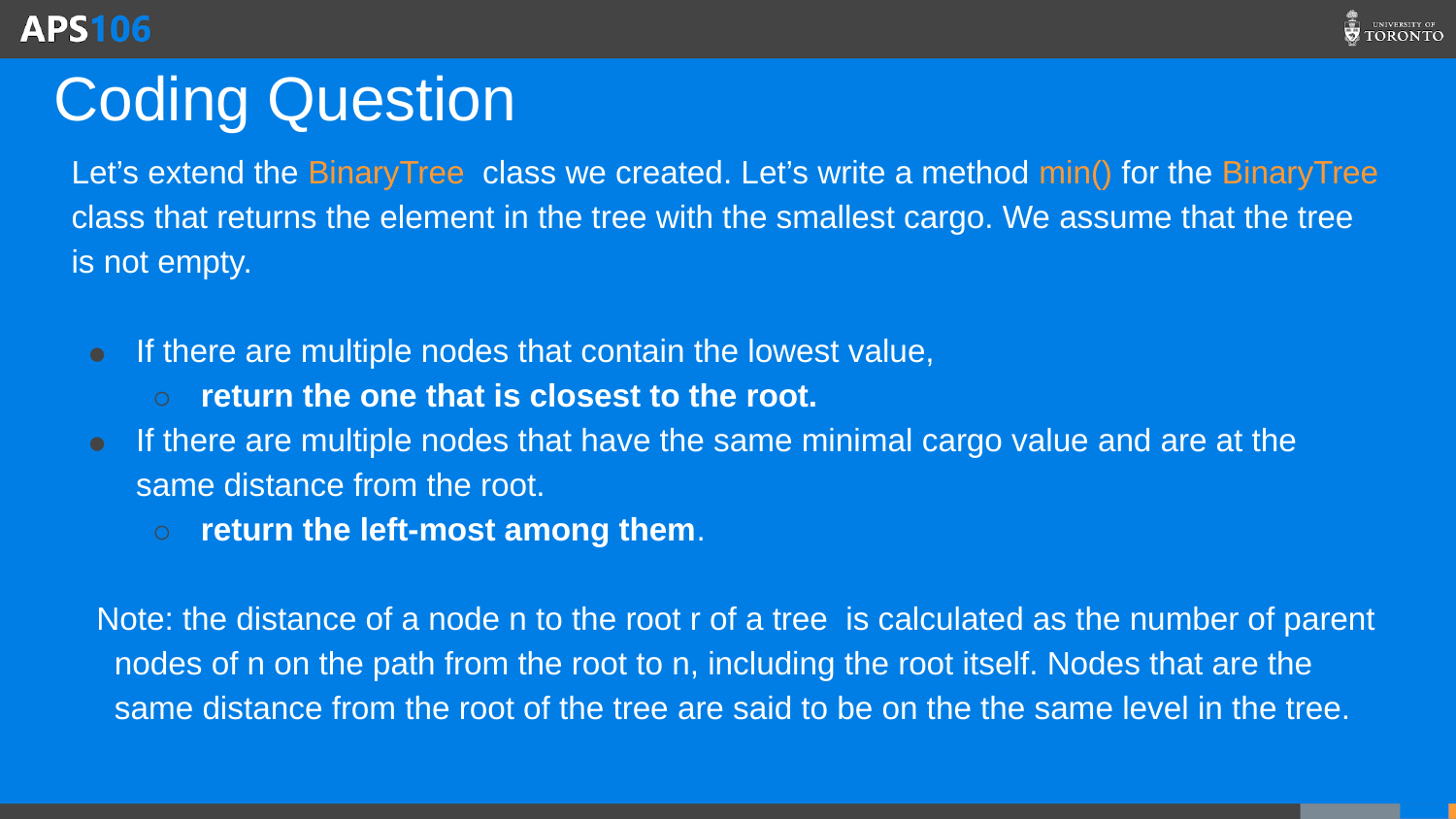

# Coding Question
Let’s extend the BinaryTree  class we created. Let’s write a method min() for the BinaryTree class that returns the element in the tree with the smallest cargo. We assume that the tree is not empty.

If there are multiple nodes that contain the lowest value,
return the one that is closest to the root.
If there are multiple nodes that have the same minimal cargo value and are at the same distance from the root.
return the left-most among them.

Note: the distance of a node n to the root r of a tree  is calculated as the number of parent nodes of n on the path from the root to n, including the root itself. Nodes that are the same distance from the root of the tree are said to be on the the same level in the tree.